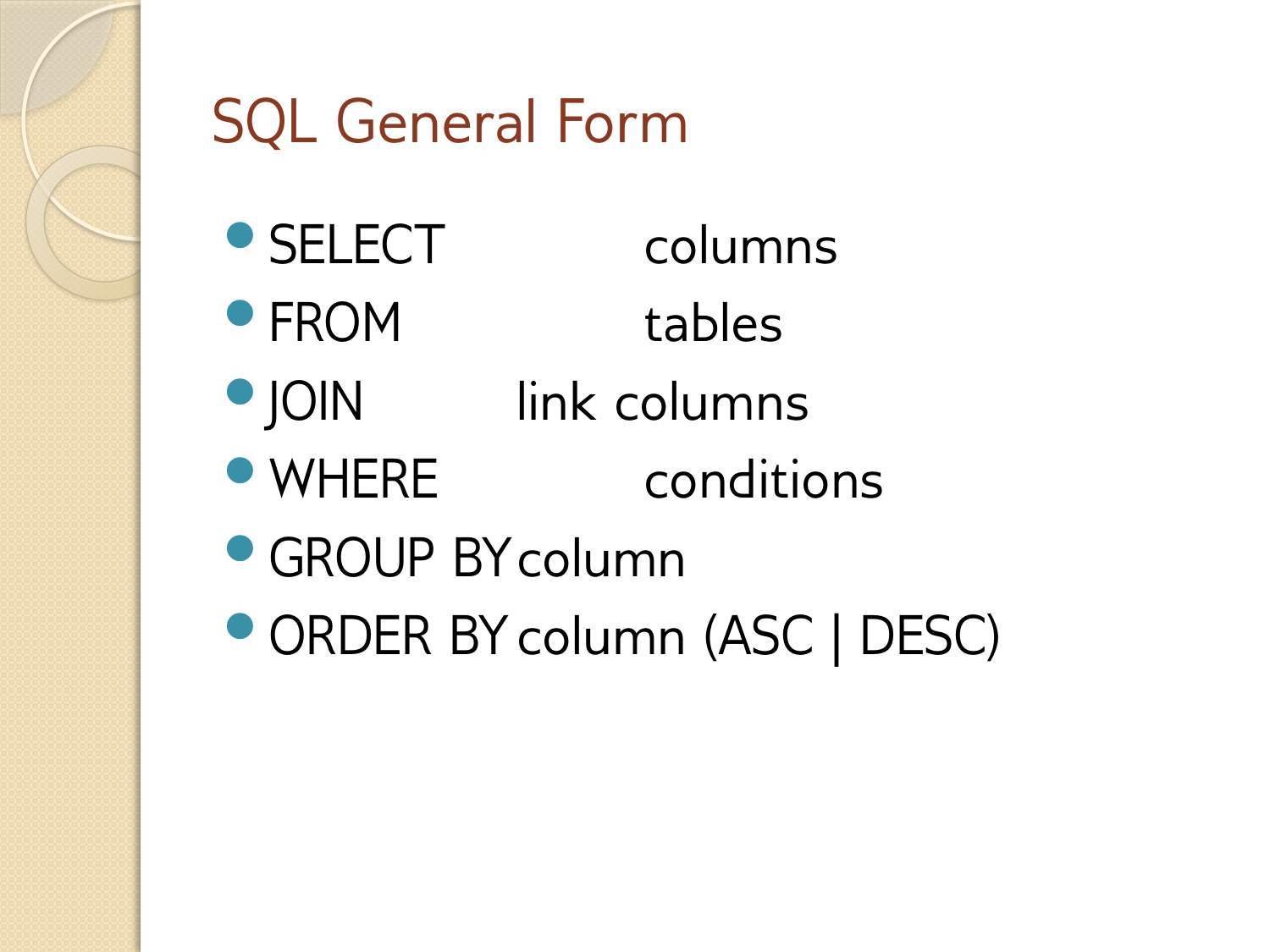

# SQL General Form
SELECT		columns
FROM		tables
JOIN		link columns
WHERE		conditions
GROUP BY	column
ORDER BY	column (ASC | DESC)